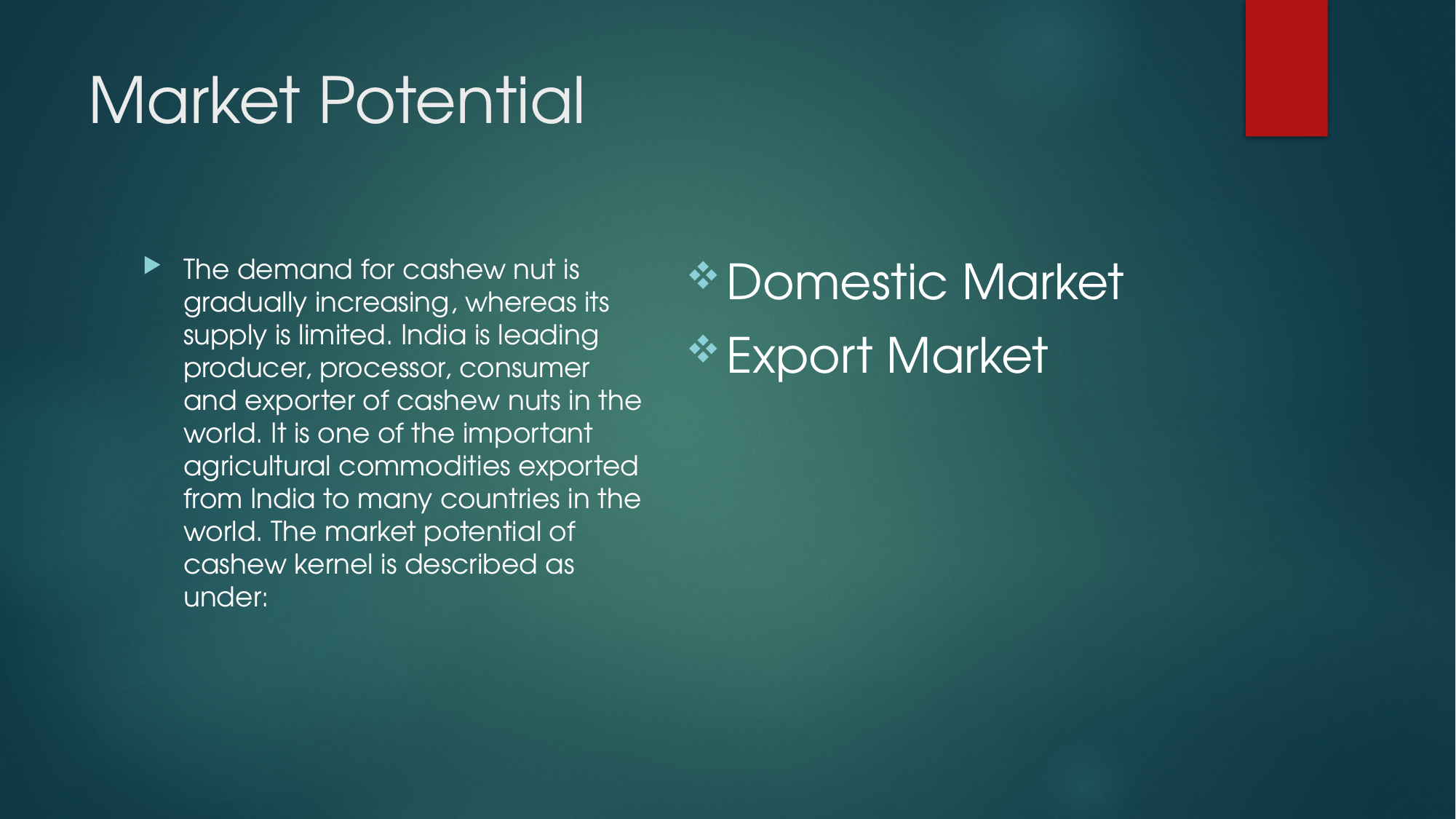

# Market Potential
Domestic Market
Export Market

The demand for cashew nut is gradually increasing, whereas its supply is limited. India is leading producer, processor, consumer and exporter of cashew nuts in the world. It is one of the important agricultural commodities exported from India to many countries in the world. The market potential of cashew kernel is described as under: